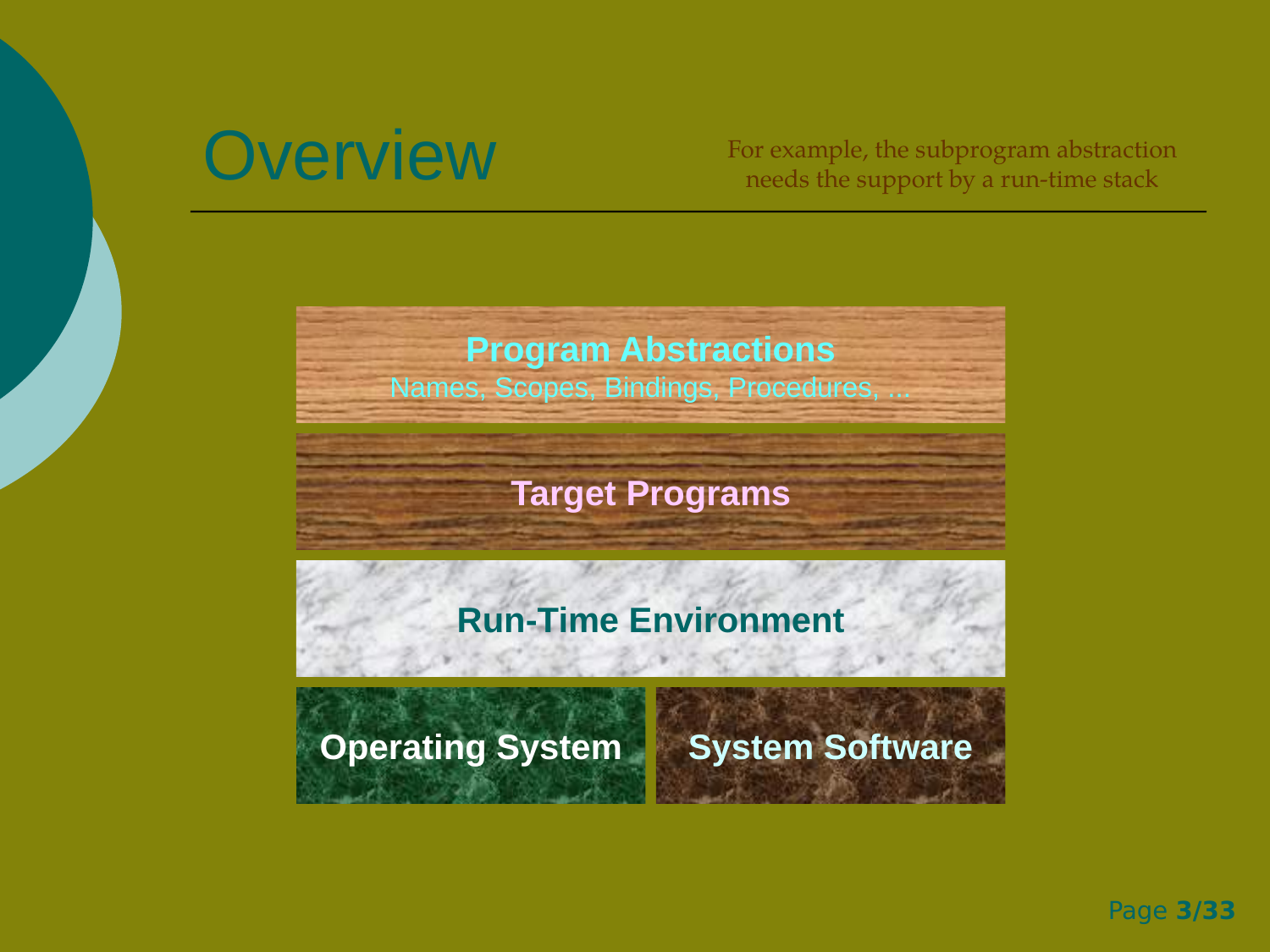

# Overview
For example, the subprogram abstraction needs the support by a run-time stack
Program Abstractions
Names, Scopes, Bindings, Procedures, ...
Target Programs
Run-Time Environment
Operating System
System Software